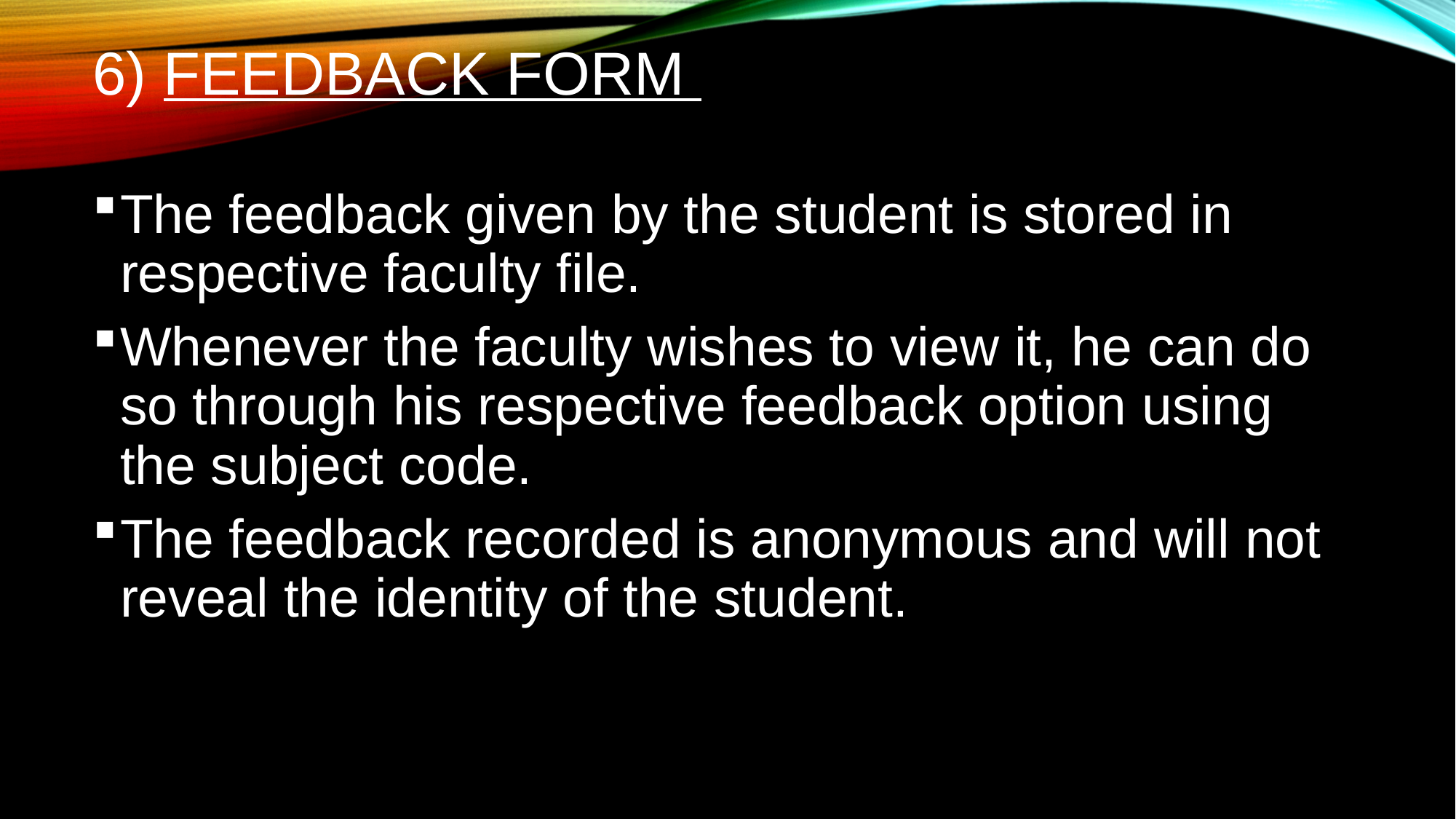

# 6) Feedback form
The feedback given by the student is stored in respective faculty file.
Whenever the faculty wishes to view it, he can do so through his respective feedback option using the subject code.
The feedback recorded is anonymous and will not reveal the identity of the student.